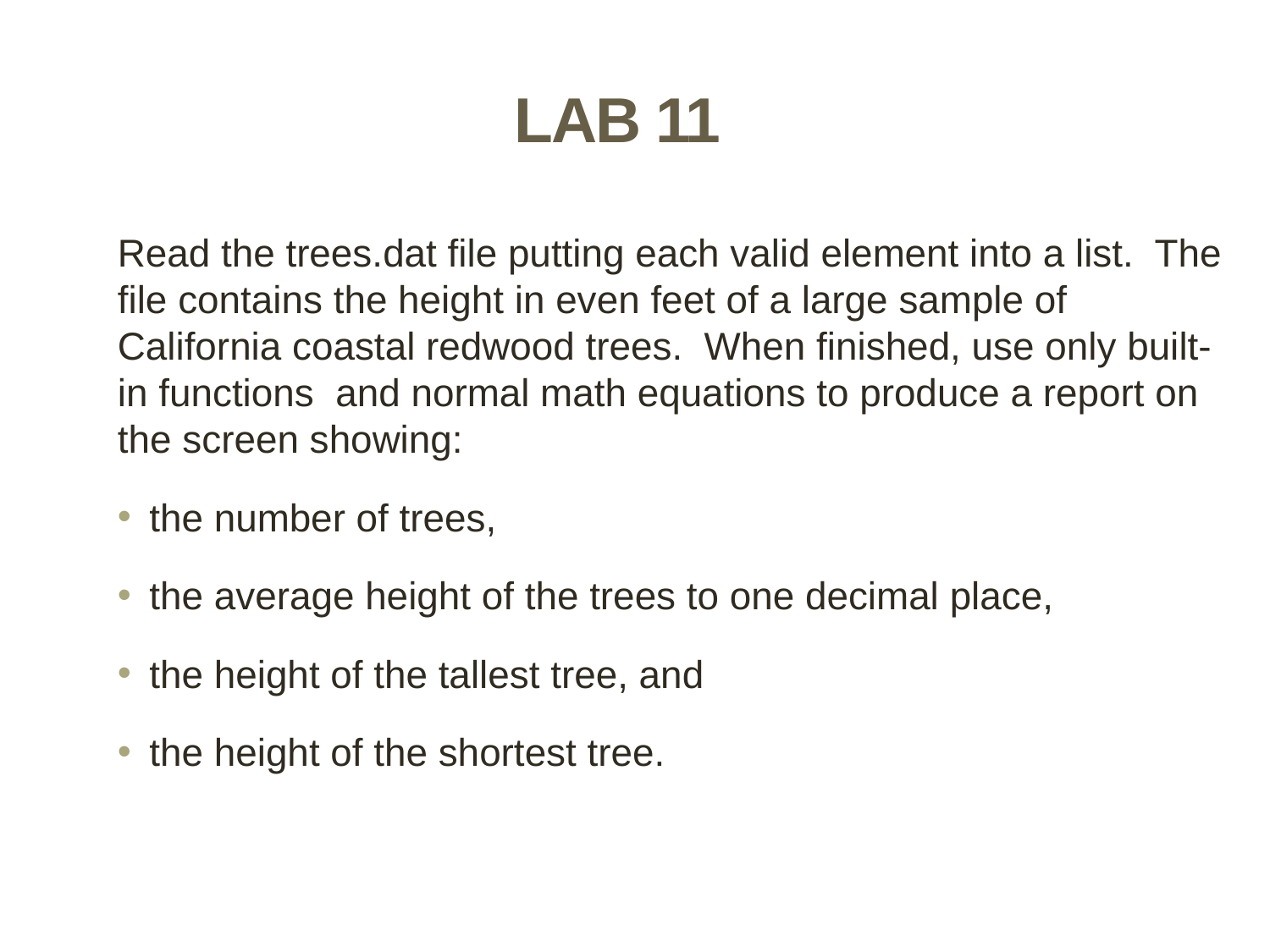

# LAB 11
Read the trees.dat file putting each valid element into a list.  The file contains the height in even feet of a large sample of California coastal redwood trees.  When finished, use only built-in functions  and normal math equations to produce a report on the screen showing:
the number of trees,
the average height of the trees to one decimal place,
the height of the tallest tree, and
the height of the shortest tree.